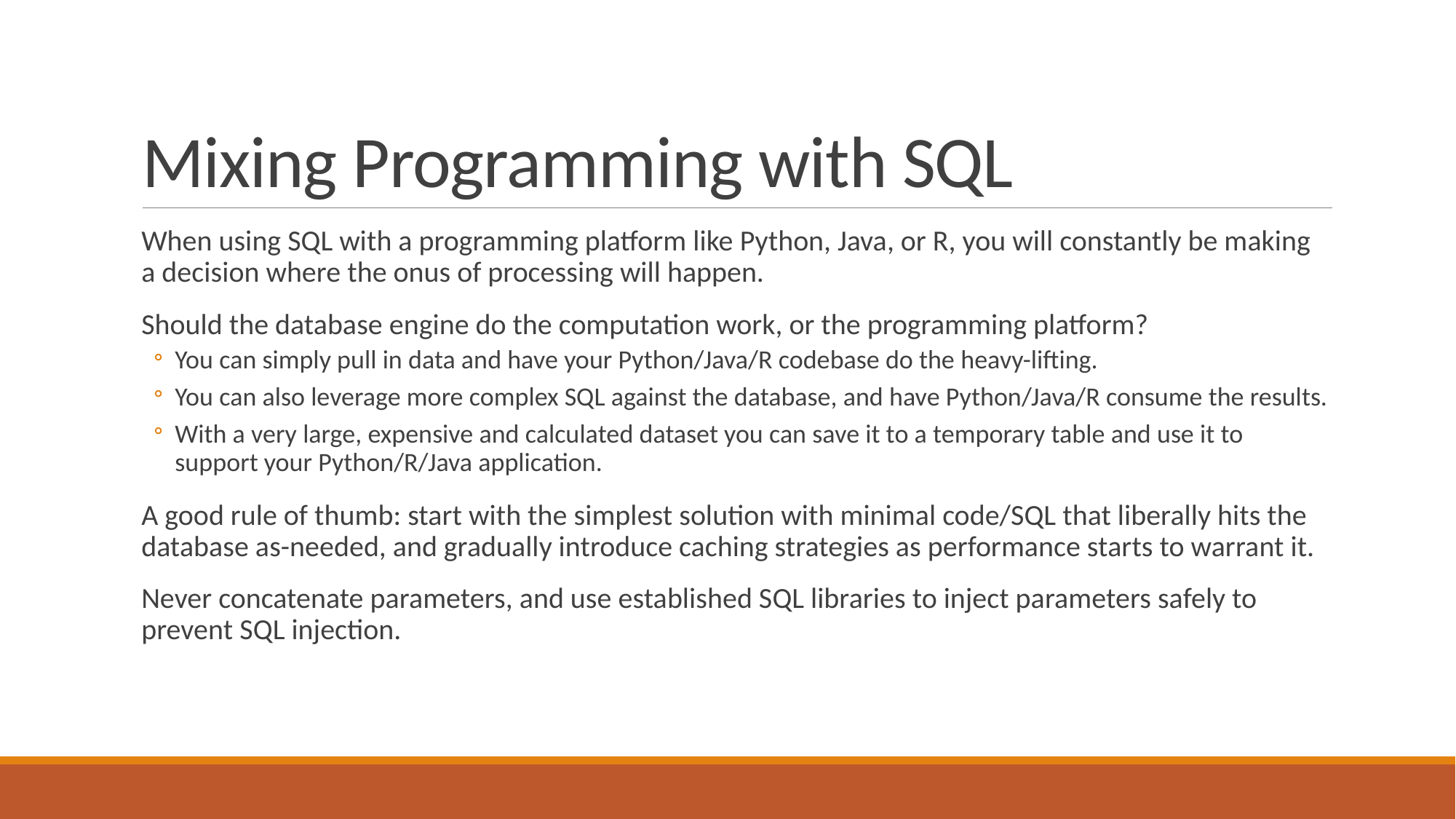

# Mixing Programming with SQL
When using SQL with a programming platform like Python, Java, or R, you will constantly be making a decision where the onus of processing will happen.
Should the database engine do the computation work, or the programming platform?
You can simply pull in data and have your Python/Java/R codebase do the heavy-lifting.
You can also leverage more complex SQL against the database, and have Python/Java/R consume the results.
With a very large, expensive and calculated dataset you can save it to a temporary table and use it to support your Python/R/Java application.
A good rule of thumb: start with the simplest solution with minimal code/SQL that liberally hits the database as-needed, and gradually introduce caching strategies as performance starts to warrant it.
Never concatenate parameters, and use established SQL libraries to inject parameters safely to prevent SQL injection.